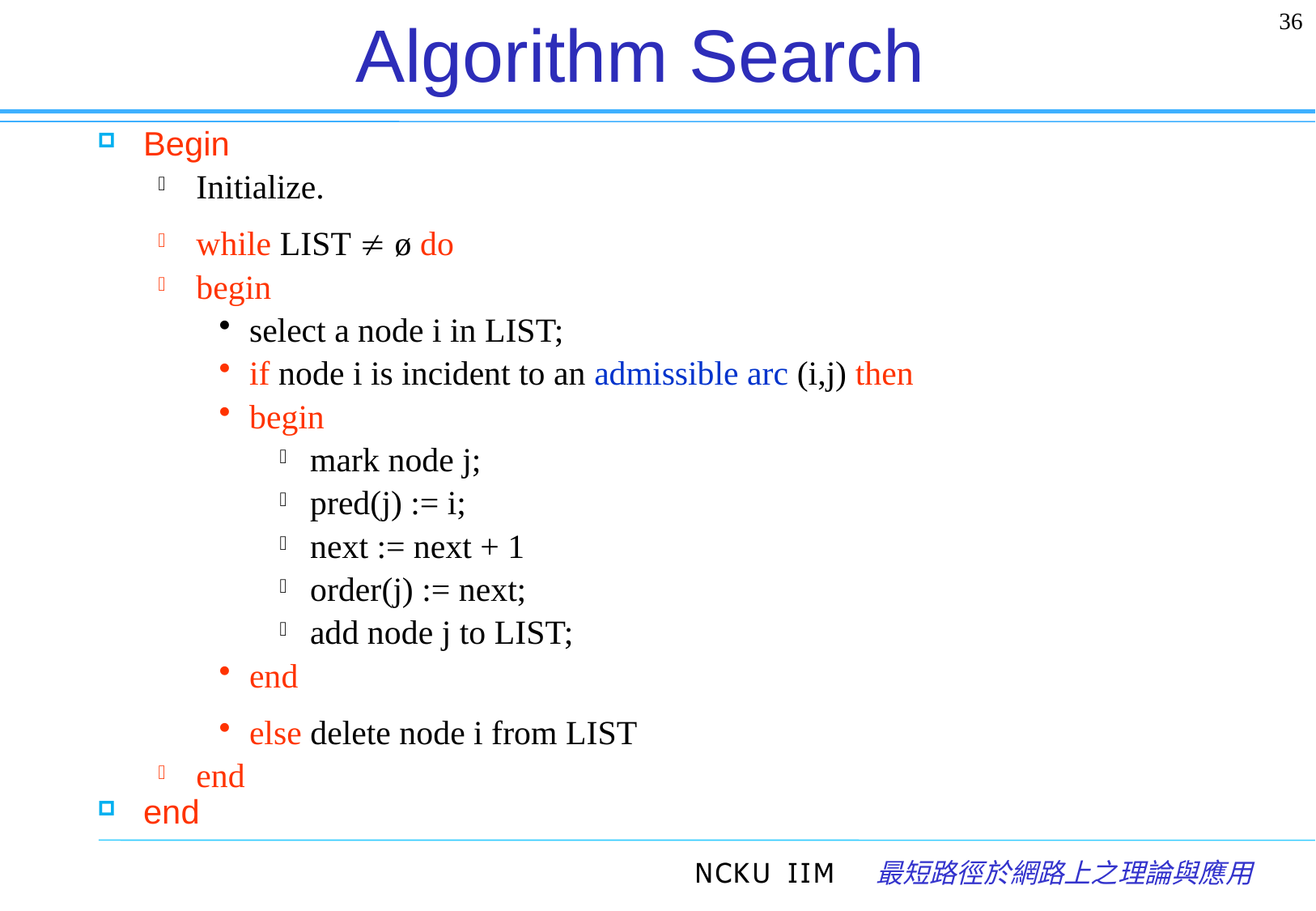

36
# Algorithm Search
Begin
Initialize.
while LIST ≠ ø do
begin
select a node i in LIST;
if node i is incident to an admissible arc (i,j) then
begin
mark node j;
pred(j) := i;
next := next + 1
order(j) := next;
add node j to LIST;
end
else delete node i from LIST
end
end